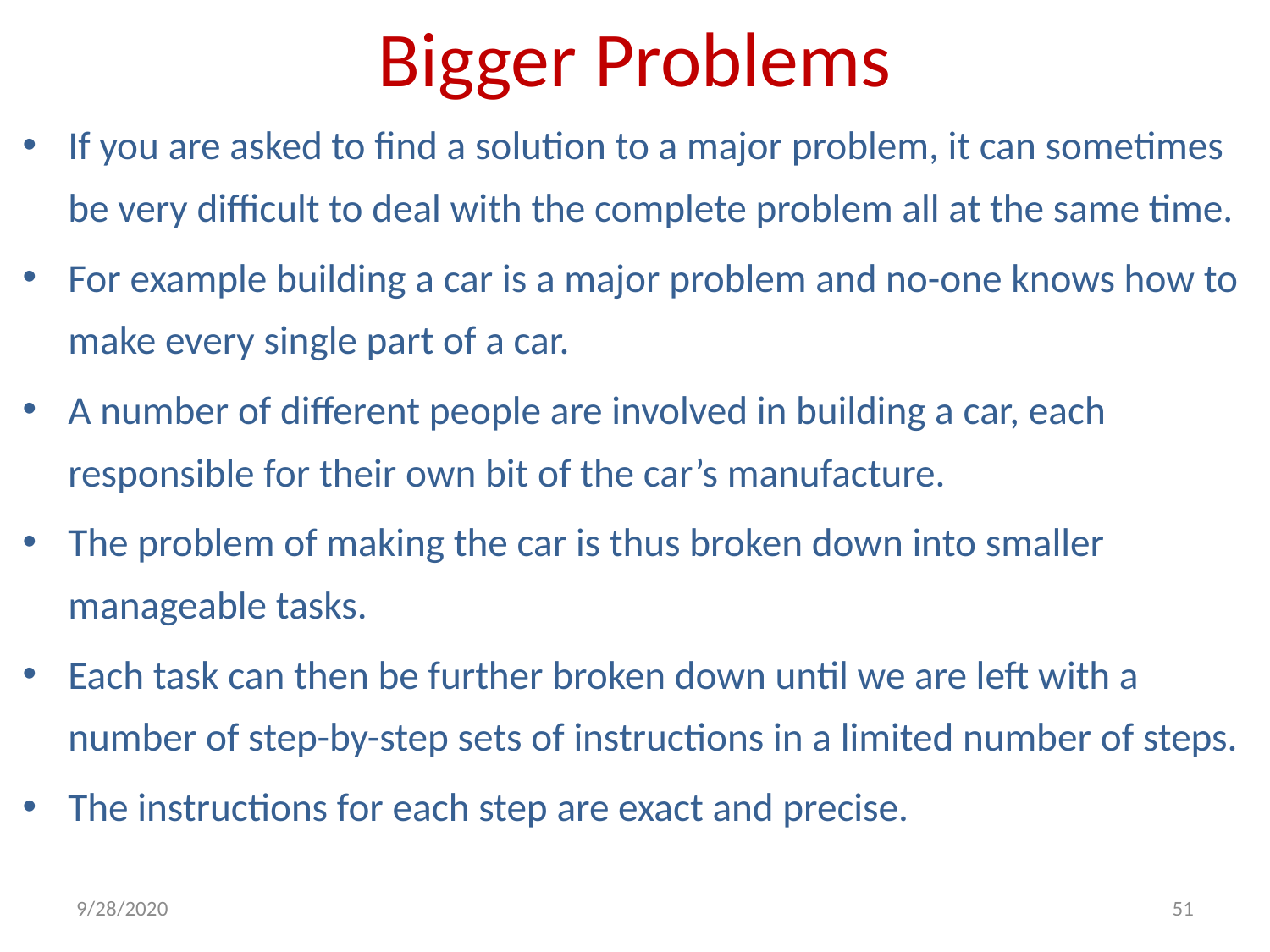

# Bigger Problems
If you are asked to find a solution to a major problem, it can sometimes be very difficult to deal with the complete problem all at the same time.
For example building a car is a major problem and no-one knows how to make every single part of a car.
A number of different people are involved in building a car, each responsible for their own bit of the car’s manufacture.
The problem of making the car is thus broken down into smaller manageable tasks.
Each task can then be further broken down until we are left with a number of step-by-step sets of instructions in a limited number of steps.
The instructions for each step are exact and precise.
9/28/2020
51